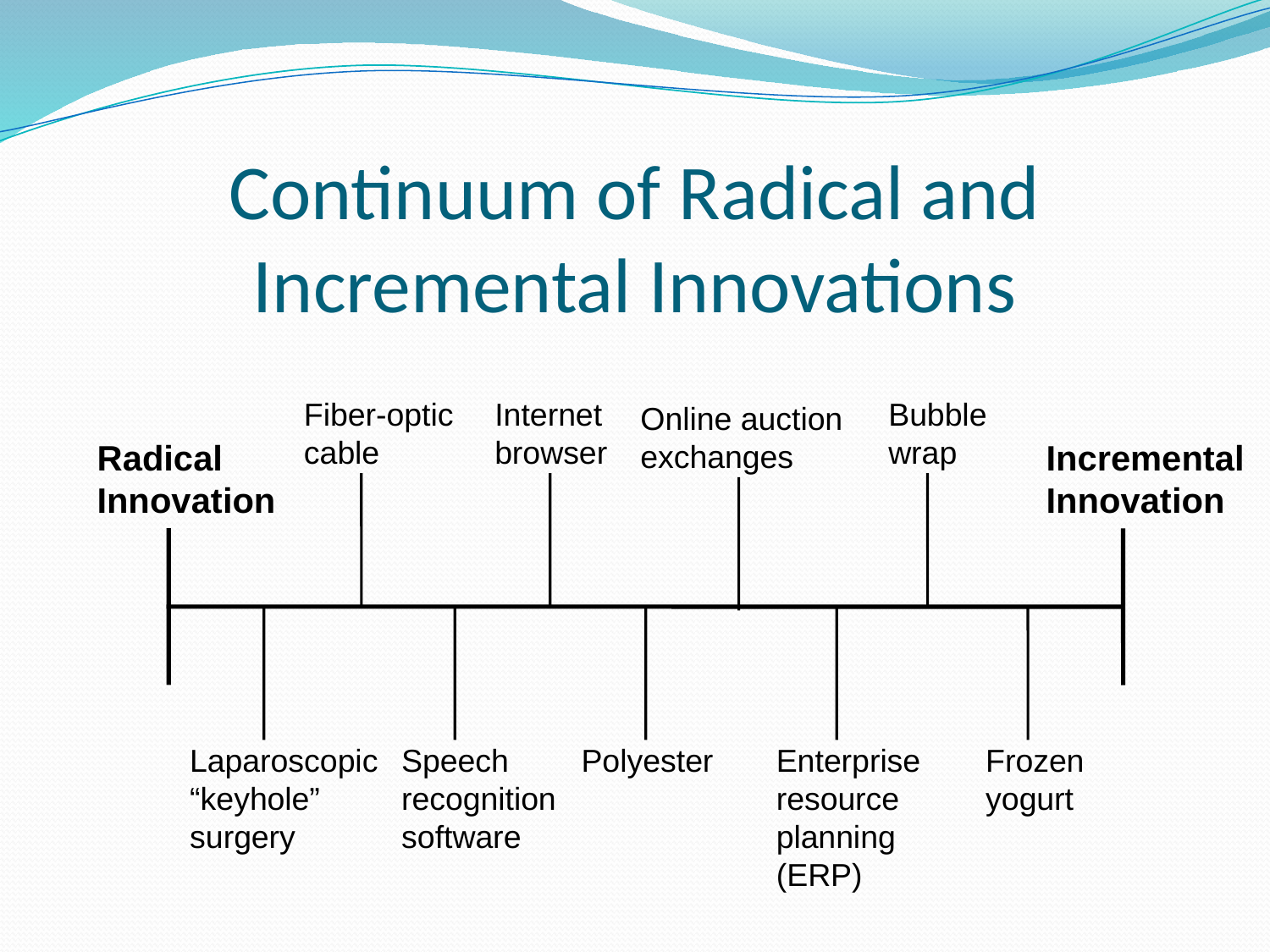

# Continuum of Radical and Incremental Innovations
Fiber-optic cable

Internet browser

Bubble wrap

Online auction exchanges

Radical Innovation
Incremental Innovation

Laparoscopic “keyhole” surgery

Speech recognition software

Polyester

Enterprise resource planning (ERP)

Frozen yogurt